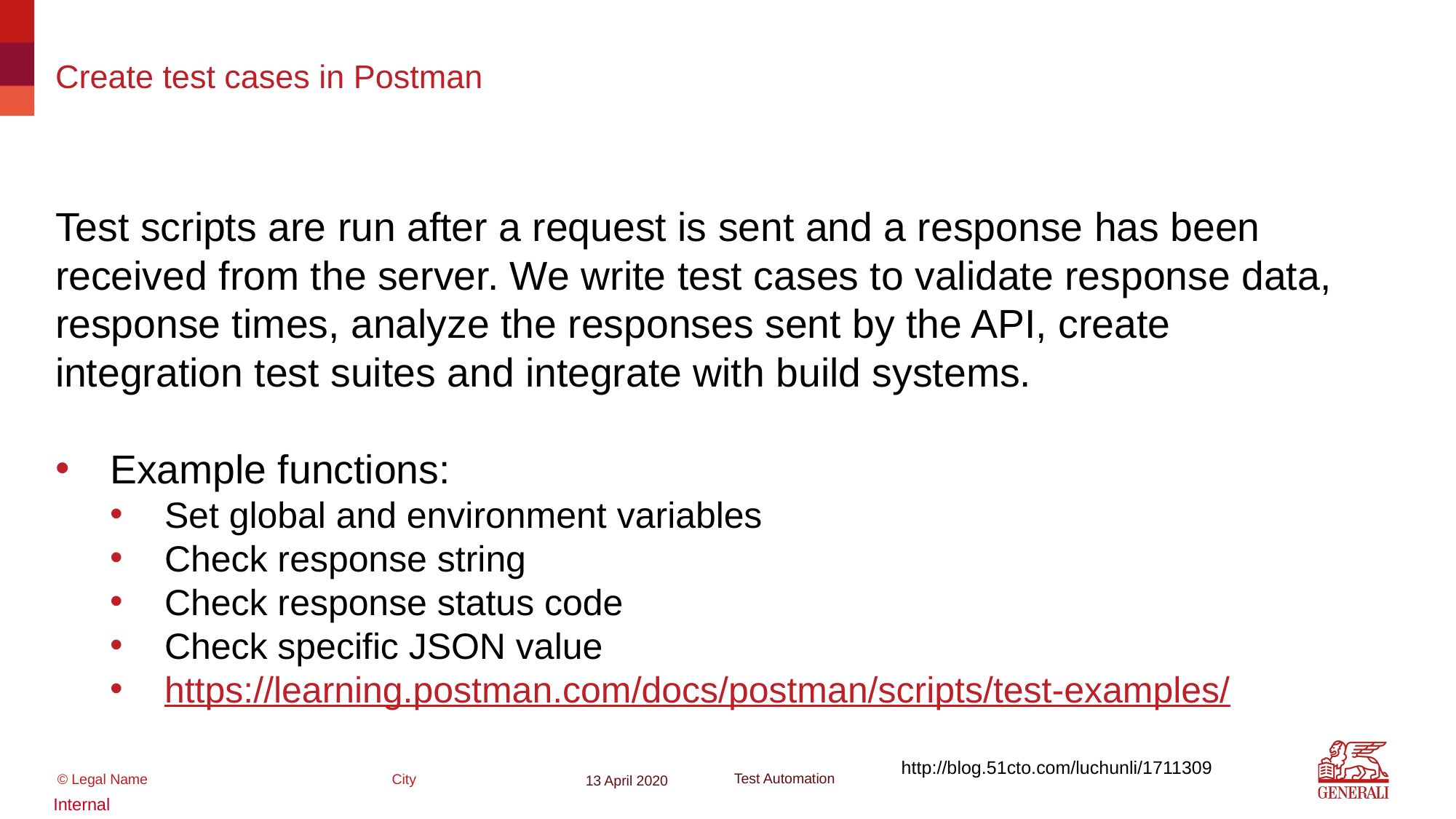

# Create test cases in Postman

Test scripts are run after a request is sent and a response has been received from the server. We write test cases to validate response data, response times, analyze the responses sent by the API, create integration test suites and integrate with build systems.

Example functions:
Set global and environment variables
Check response string
Check response status code
Check specific JSON value
https://learning.postman.com/docs/postman/scripts/test-examples/

http://blog.51cto.com/luchunli/1711309
13 April 2020
Test Automation